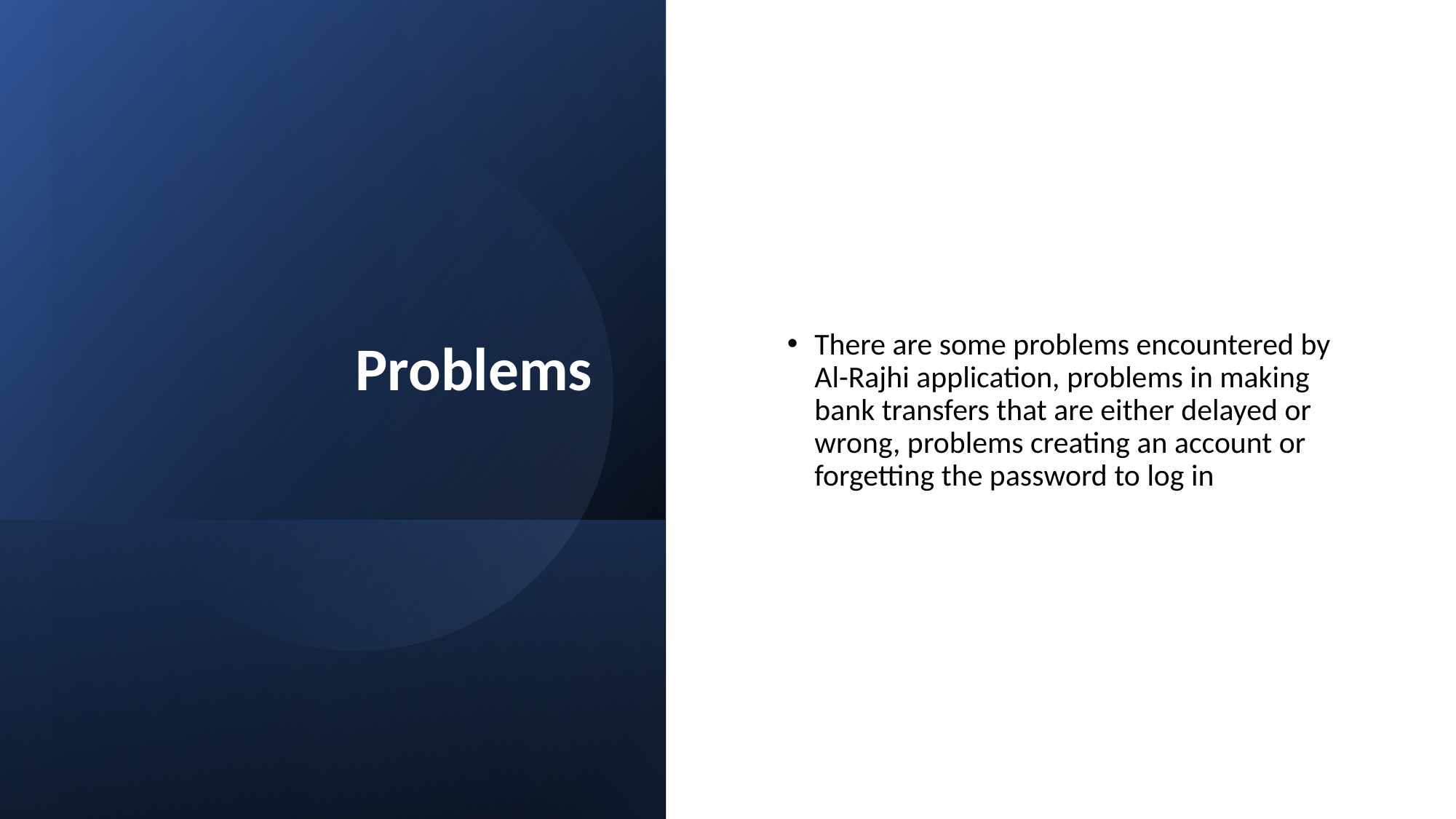

# Problems

There are some problems encountered by Al-Rajhi application, problems in making bank transfers that are either delayed or wrong, problems creating an account or forgetting the password to log in